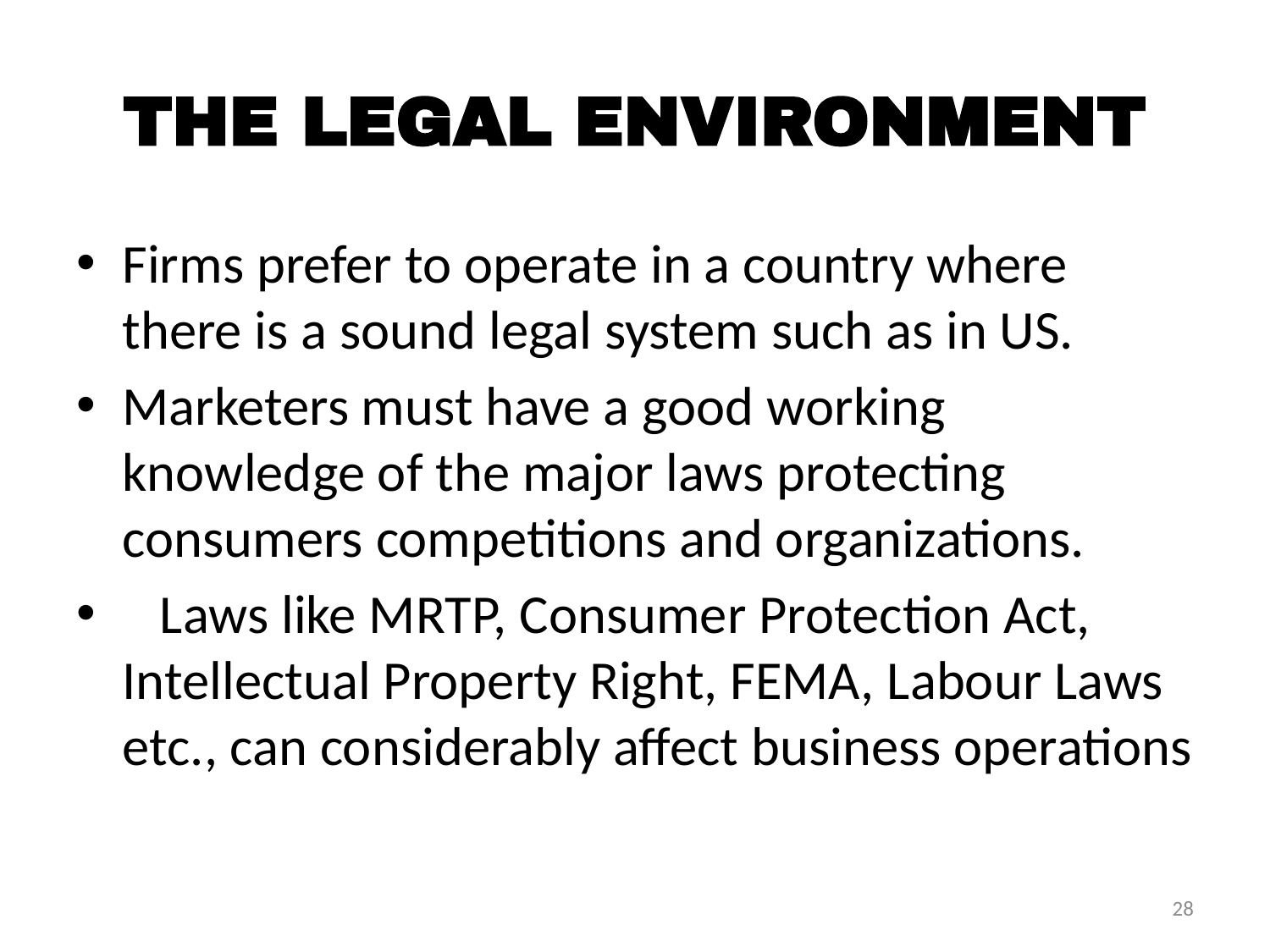

# THE LEGAL ENVIRONMENT
Firms prefer to operate in a country where there is a sound legal system such as in US.
Marketers must have a good working knowledge of the major laws protecting consumers competitions and organizations.
   Laws like MRTP, Consumer Protection Act, Intellectual Property Right, FEMA, Labour Laws etc., can considerably affect business operations

28